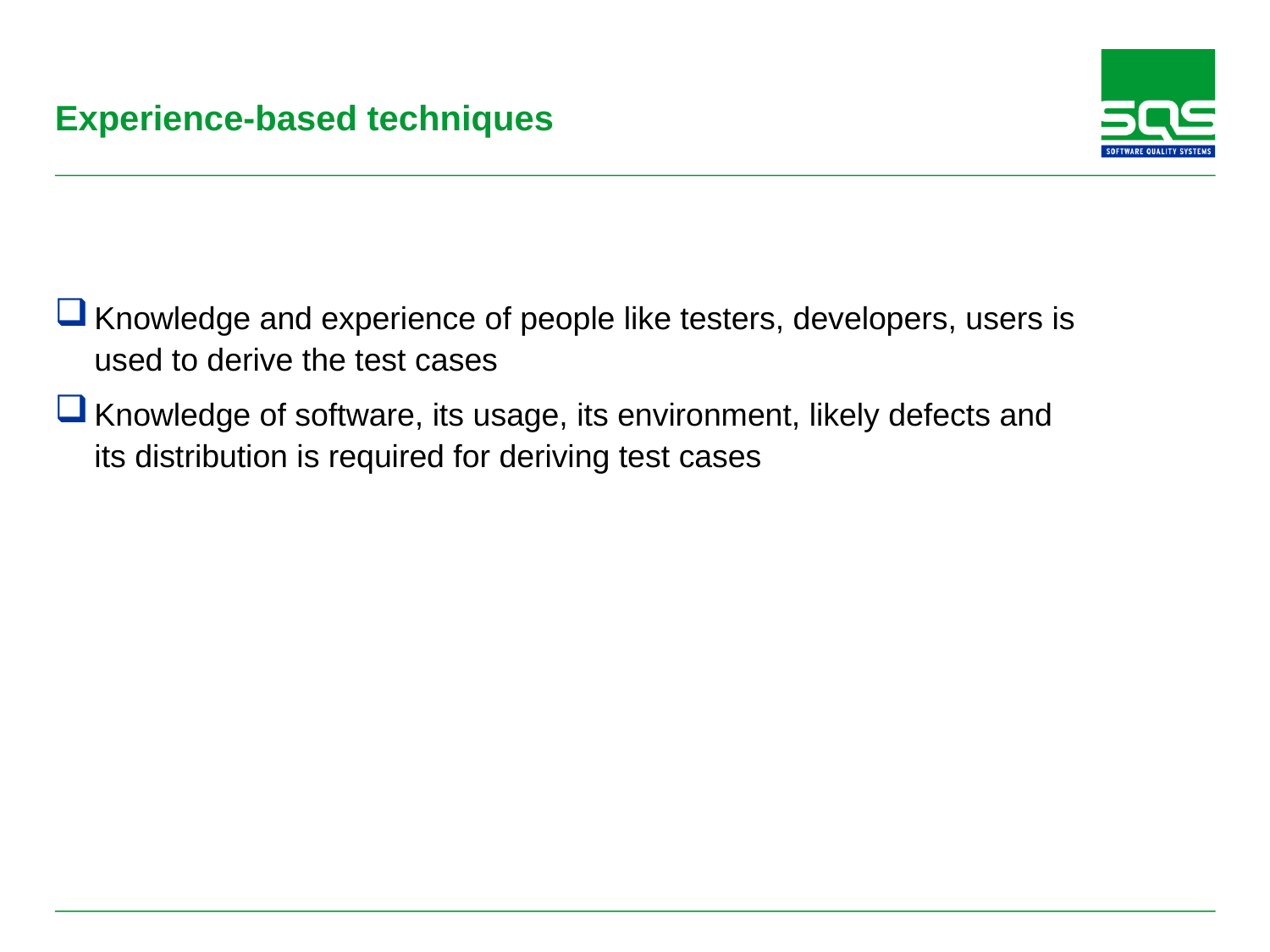

# Experience-based techniques
Knowledge and experience of people like testers, developers, users is used to derive the test cases
Knowledge of software, its usage, its environment, likely defects and its distribution is required for deriving test cases